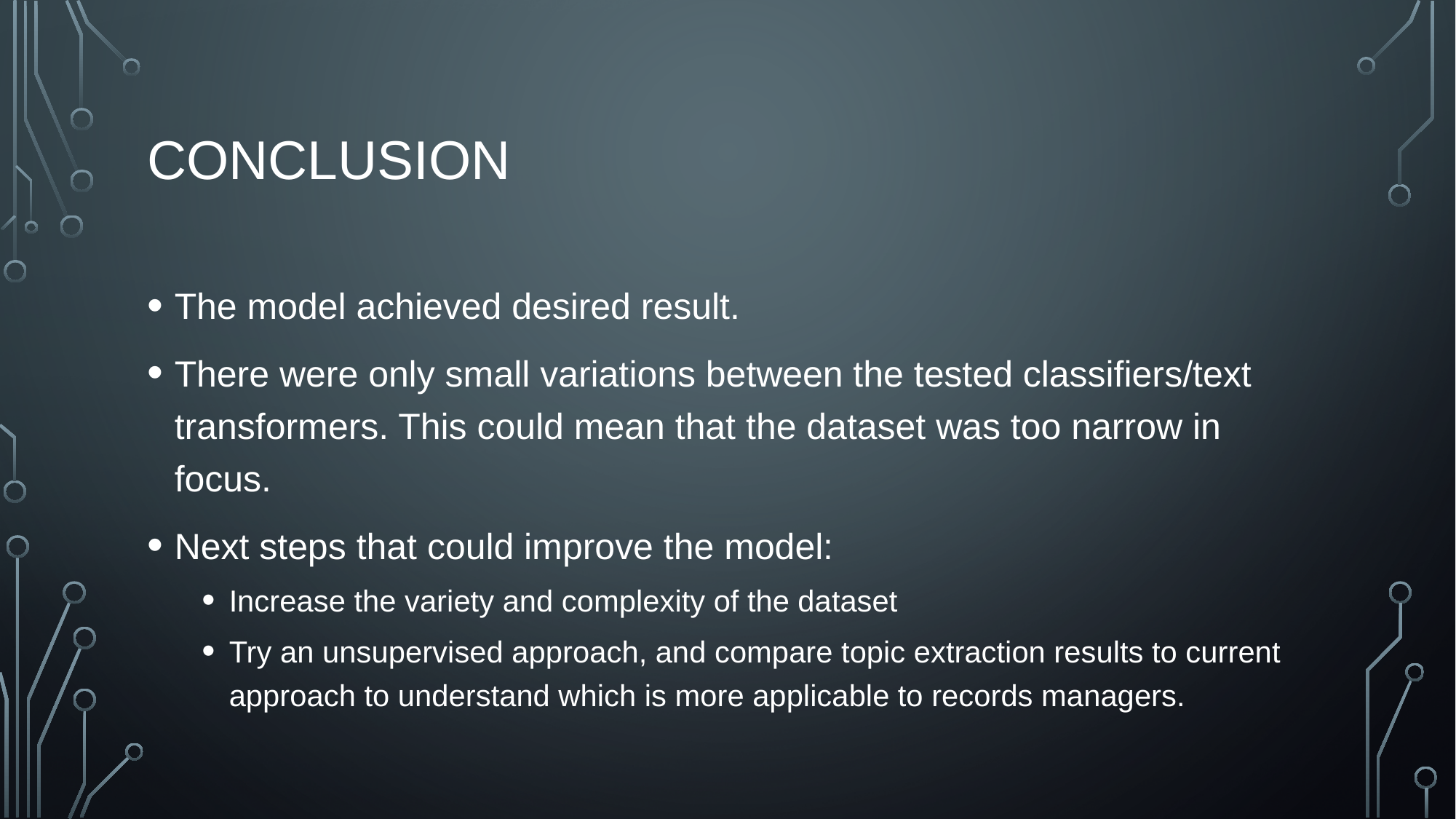

# Conclusion
The model achieved desired result.
There were only small variations between the tested classifiers/text transformers. This could mean that the dataset was too narrow in focus.
Next steps that could improve the model:
Increase the variety and complexity of the dataset
Try an unsupervised approach, and compare topic extraction results to current approach to understand which is more applicable to records managers.